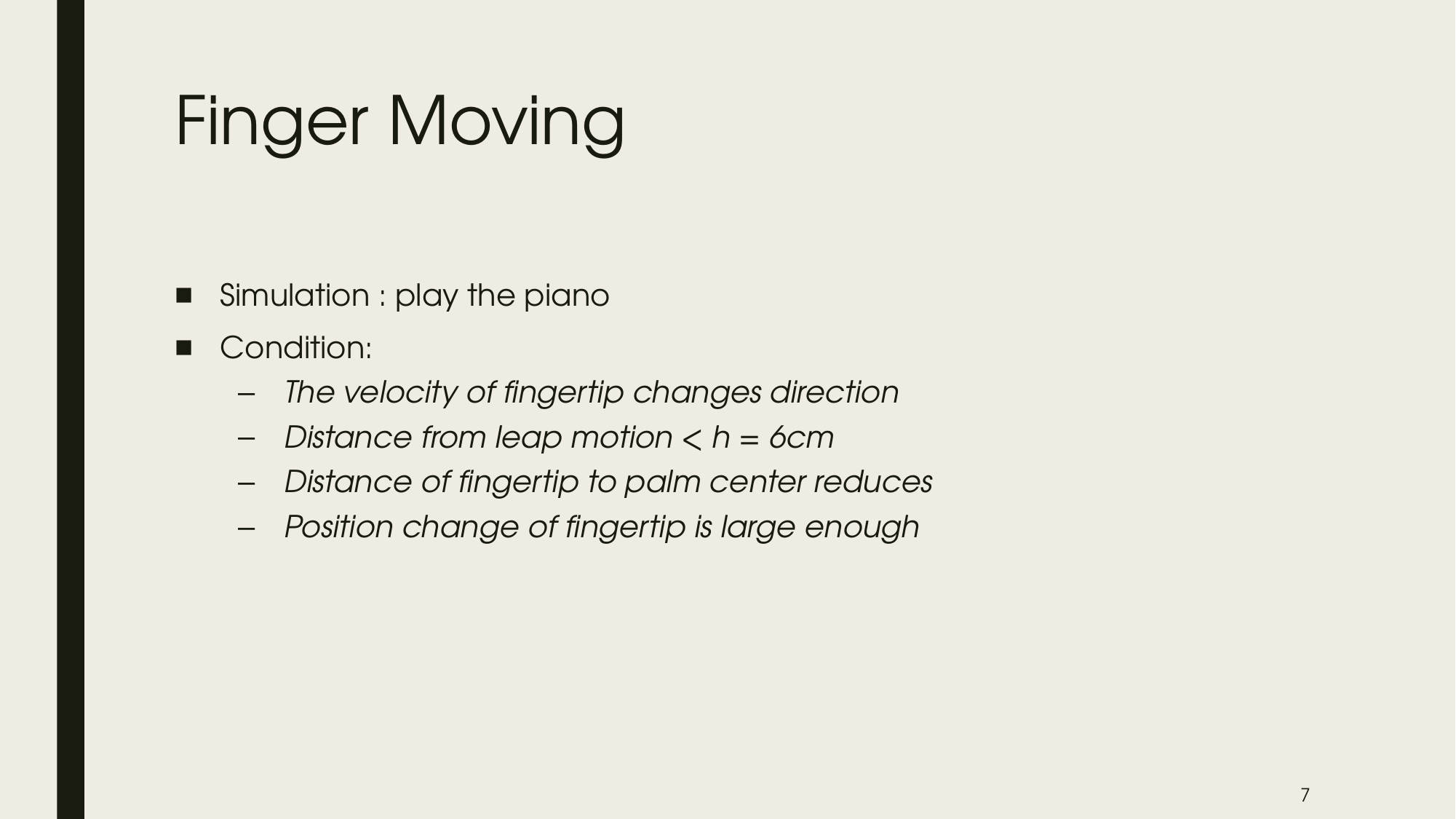

# Finger Moving
Simulation : play the piano
Condition:
The velocity of fingertip changes direction
Distance from leap motion < h = 6cm
Distance of fingertip to palm center reduces
Position change of fingertip is large enough

7